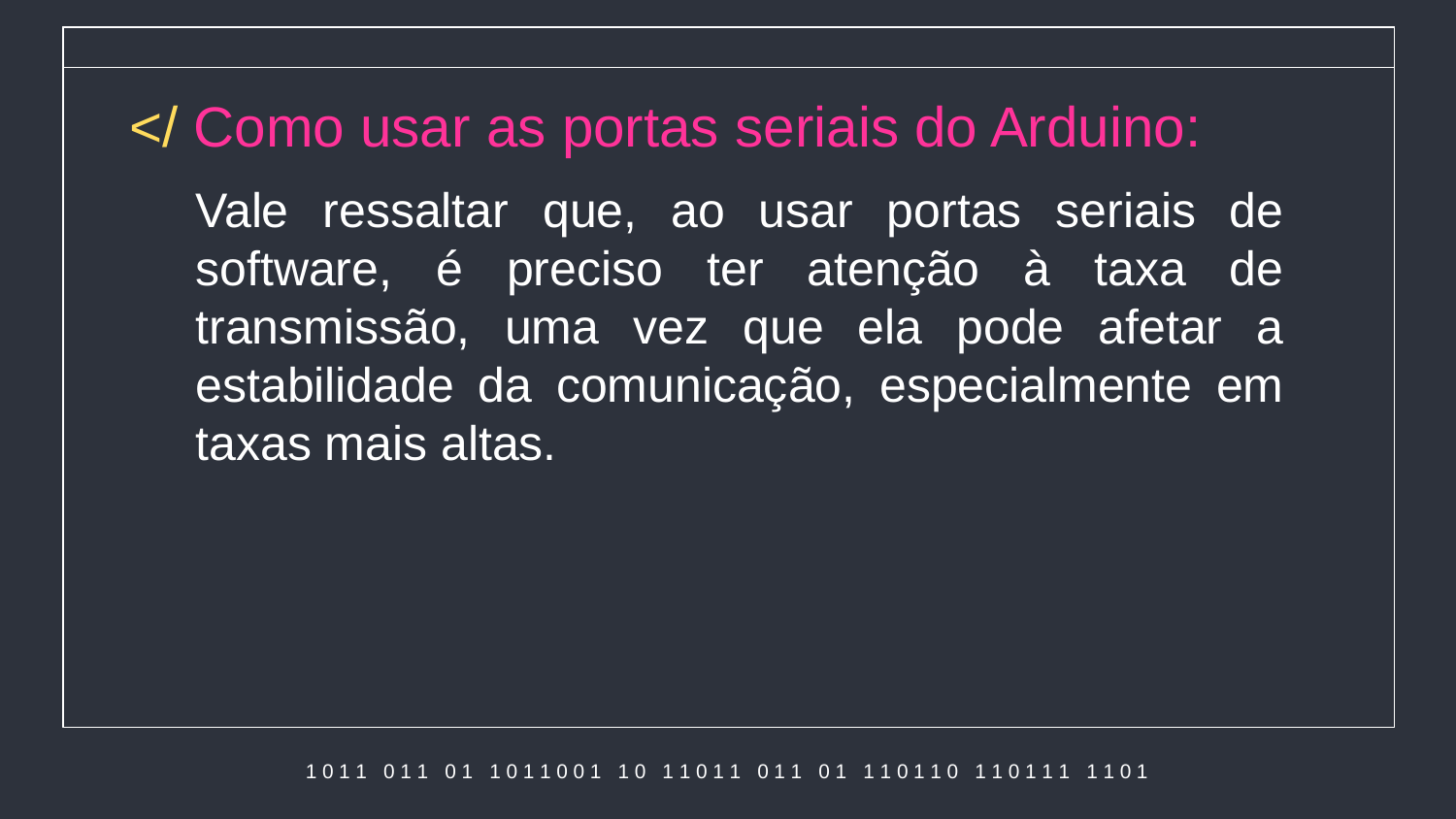

# </ Como usar as portas seriais do Arduino:
Vale ressaltar que, ao usar portas seriais de software, é preciso ter atenção à taxa de transmissão, uma vez que ela pode afetar a estabilidade da comunicação, especialmente em taxas mais altas.